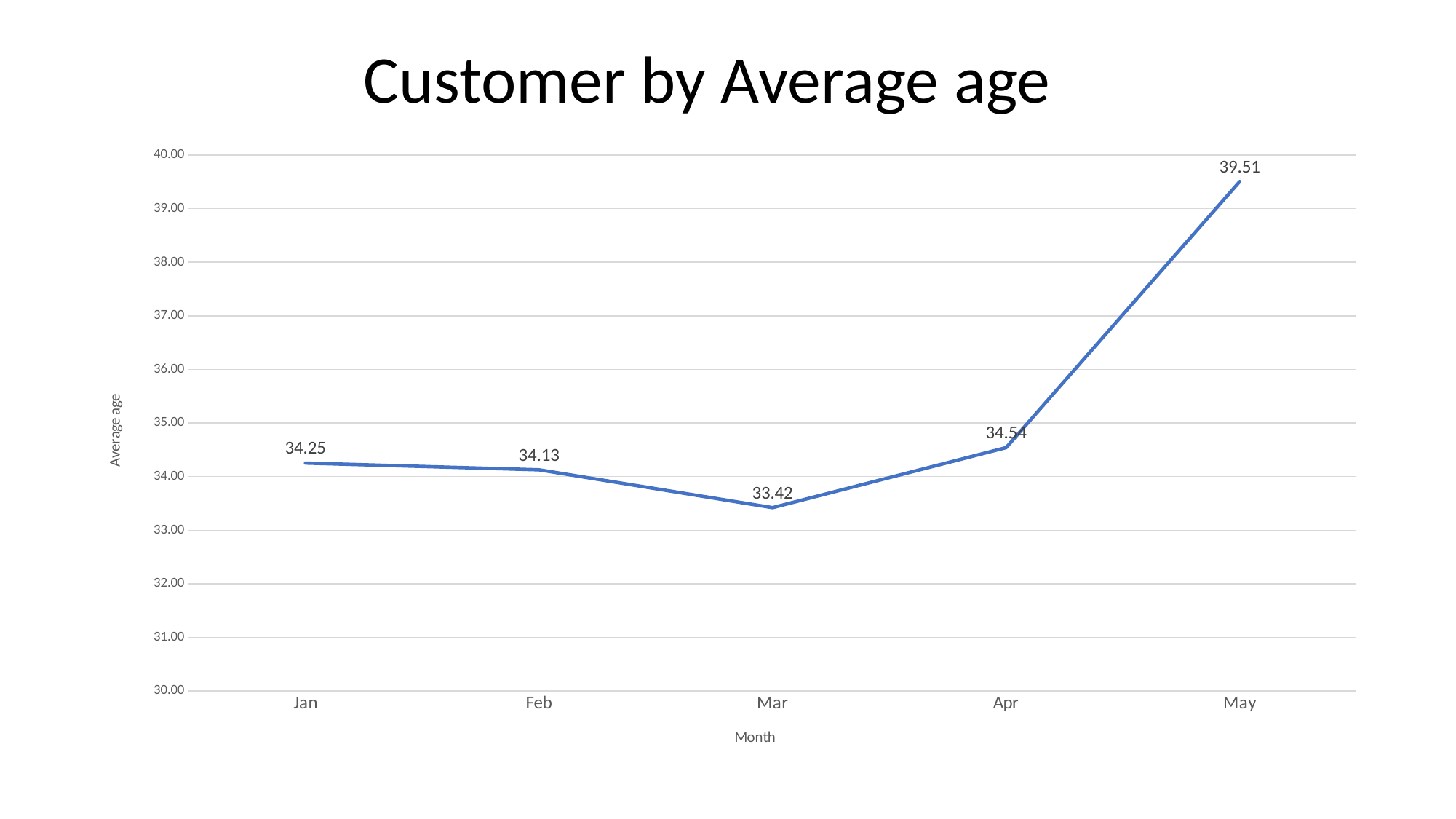

# Customer by Average age

### Chart

| Category | Total |
|---|---|
| Jan | 34.25310734463277 |
| Feb | 34.126934984520126 |
| Mar | 33.42118863049095 |
| Apr | 34.541333333333334 |
| May | 39.50617283950617 |